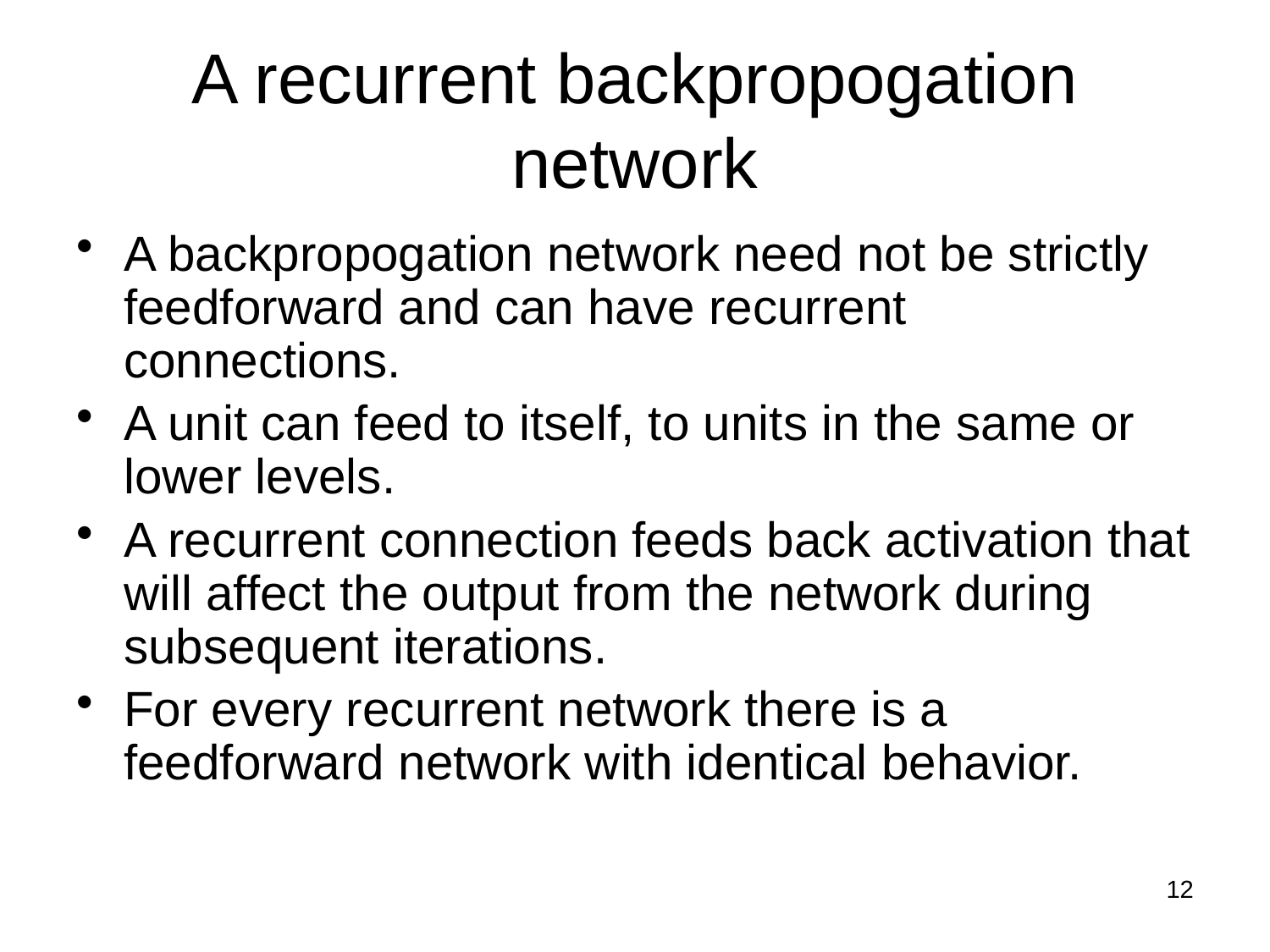

# A recurrent backpropogation network
A backpropogation network need not be strictly feedforward and can have recurrent connections.
A unit can feed to itself, to units in the same or lower levels.
A recurrent connection feeds back activation that will affect the output from the network during subsequent iterations.
For every recurrent network there is a feedforward network with identical behavior.
12